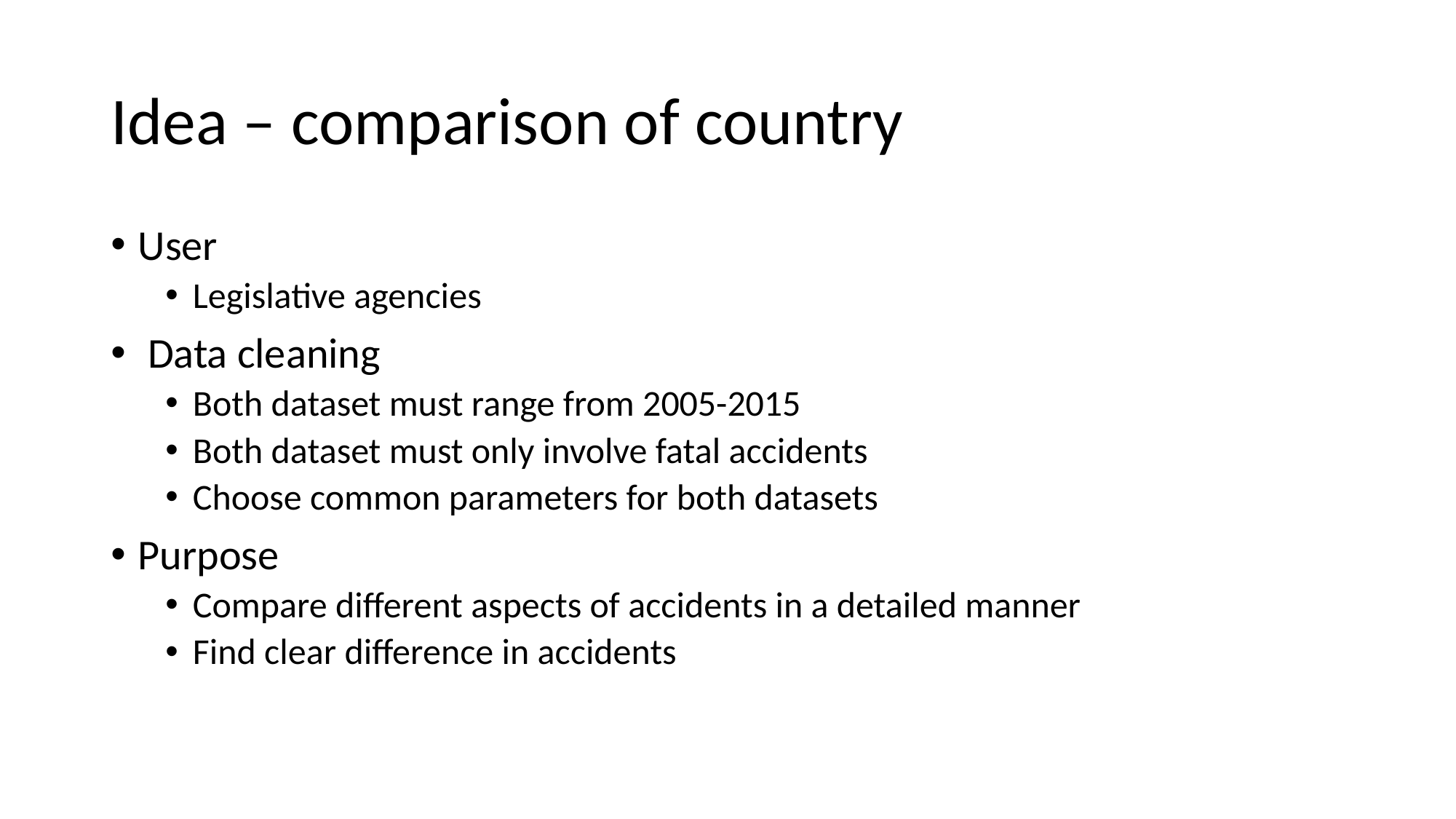

# Idea – comparison of country
User
Legislative agencies
 Data cleaning
Both dataset must range from 2005-2015
Both dataset must only involve fatal accidents
Choose common parameters for both datasets
Purpose
Compare different aspects of accidents in a detailed manner
Find clear difference in accidents